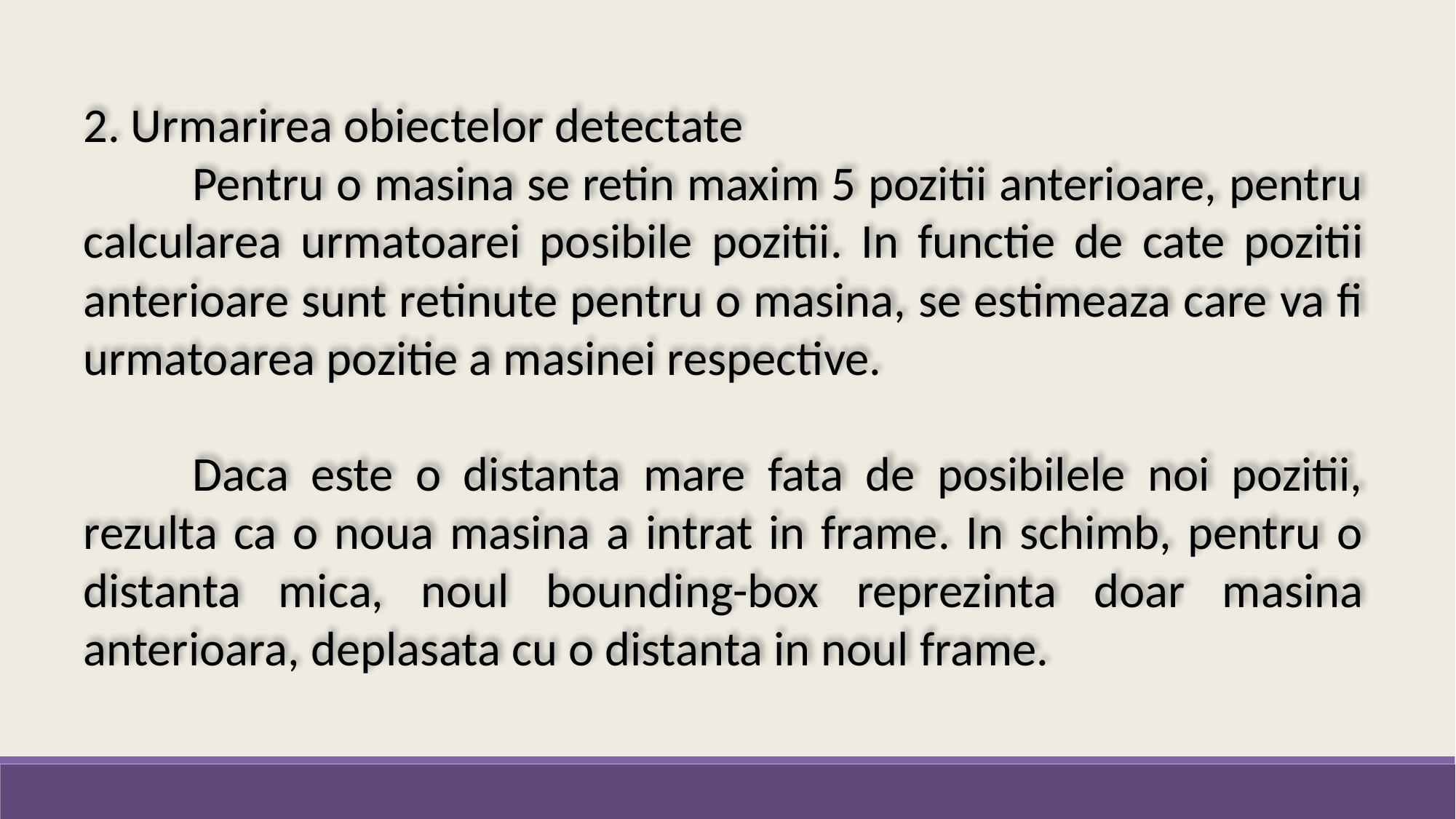

2. Urmarirea obiectelor detectate
	Pentru o masina se retin maxim 5 pozitii anterioare, pentru calcularea urmatoarei posibile pozitii. In functie de cate pozitii anterioare sunt retinute pentru o masina, se estimeaza care va fi urmatoarea pozitie a masinei respective.

	Daca este o distanta mare fata de posibilele noi pozitii, rezulta ca o noua masina a intrat in frame. In schimb, pentru o distanta mica, noul bounding-box reprezinta doar masina anterioara, deplasata cu o distanta in noul frame.